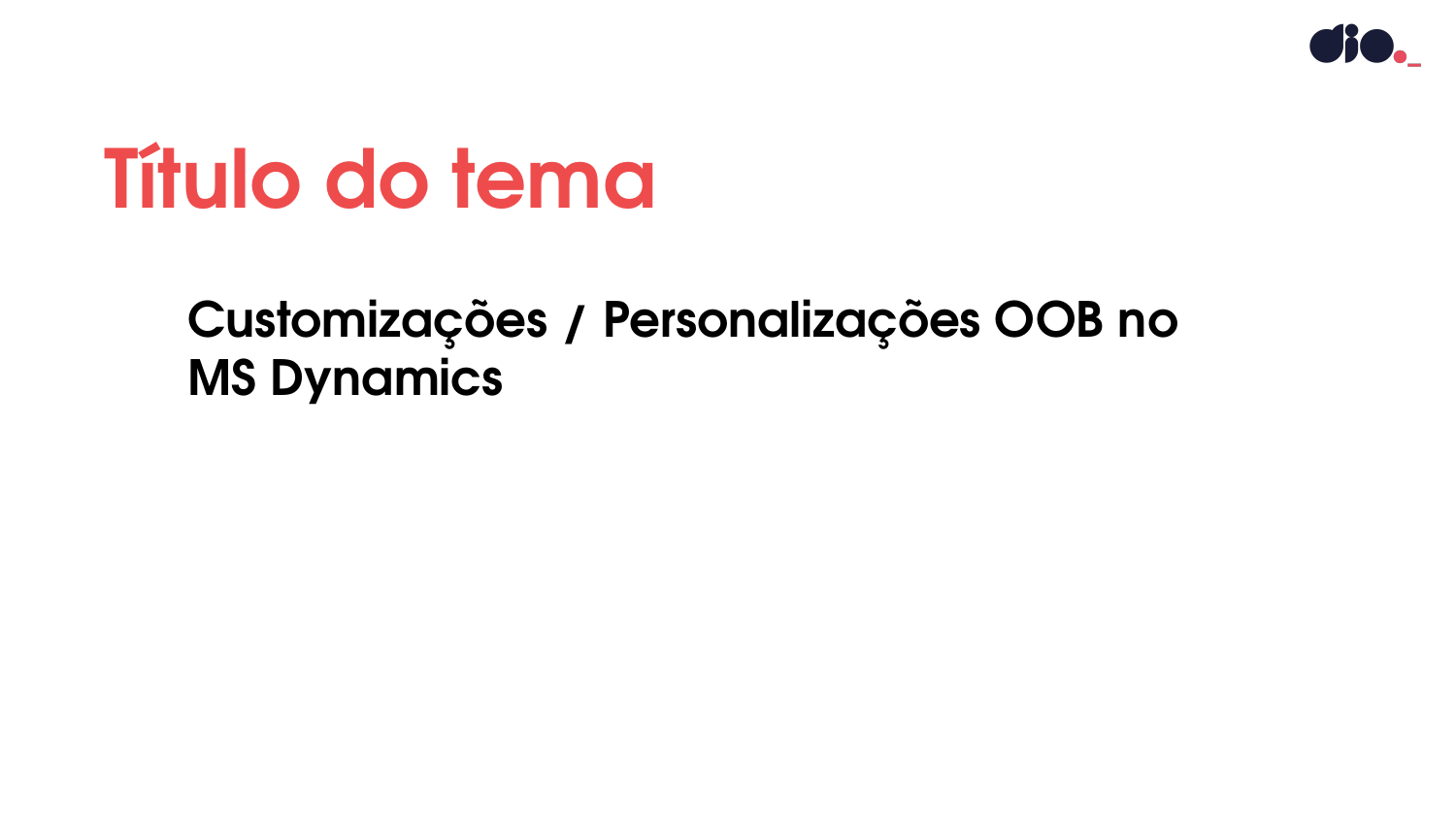

Título do tema
Customizações / Personalizações OOB no MS Dynamics